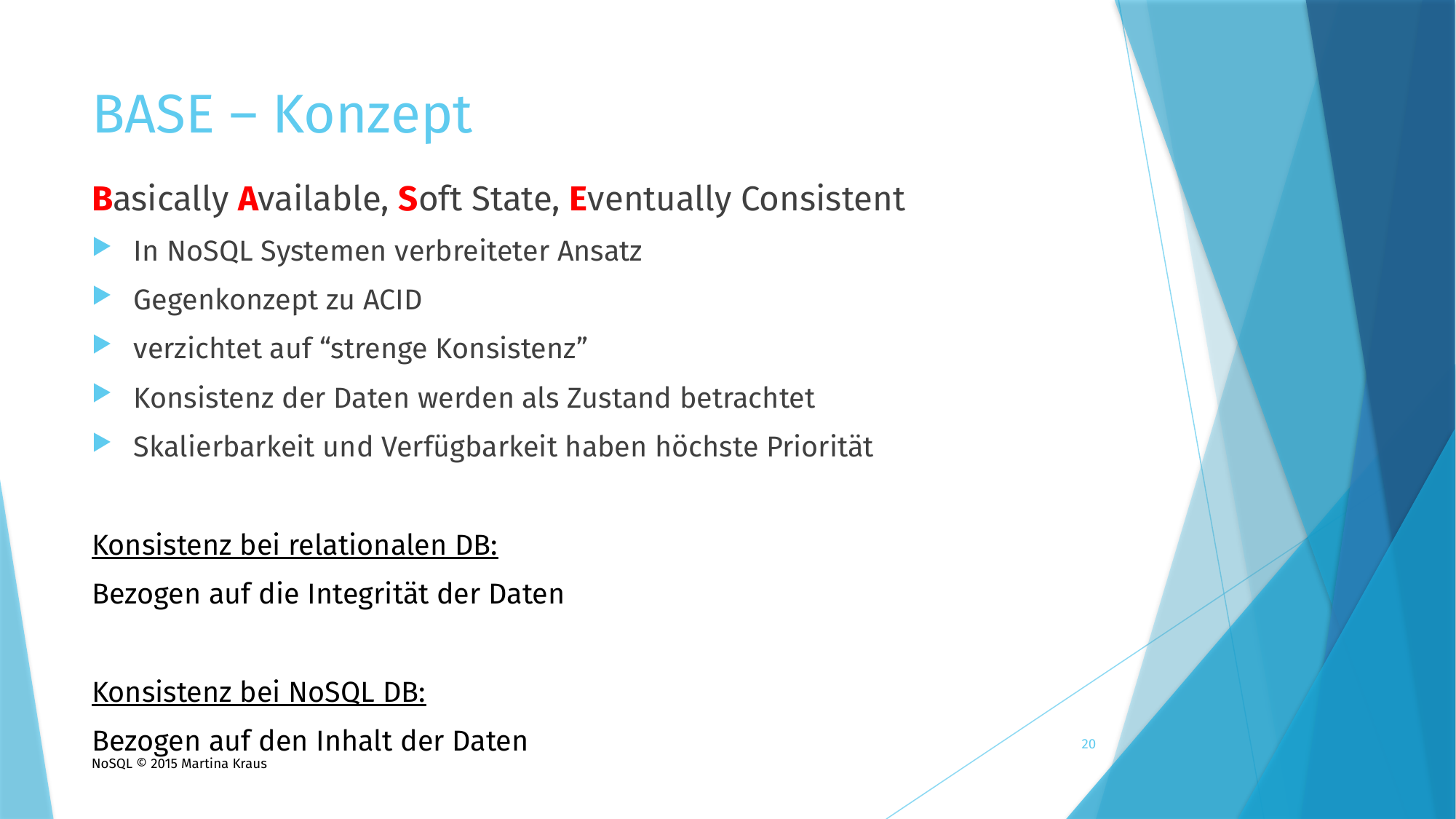

# BASE – Konzept
Basically Available, Soft State, Eventually Consistent
In NoSQL Systemen verbreiteter Ansatz
Gegenkonzept zu ACID
verzichtet auf “strenge Konsistenz”
Konsistenz der Daten werden als Zustand betrachtet
Skalierbarkeit und Verfügbarkeit haben höchste Priorität

Konsistenz bei relationalen DB:
Bezogen auf die Integrität der Daten

Konsistenz bei NoSQL DB:
Bezogen auf den Inhalt der Daten

20
NoSQL © 2015 Martina Kraus